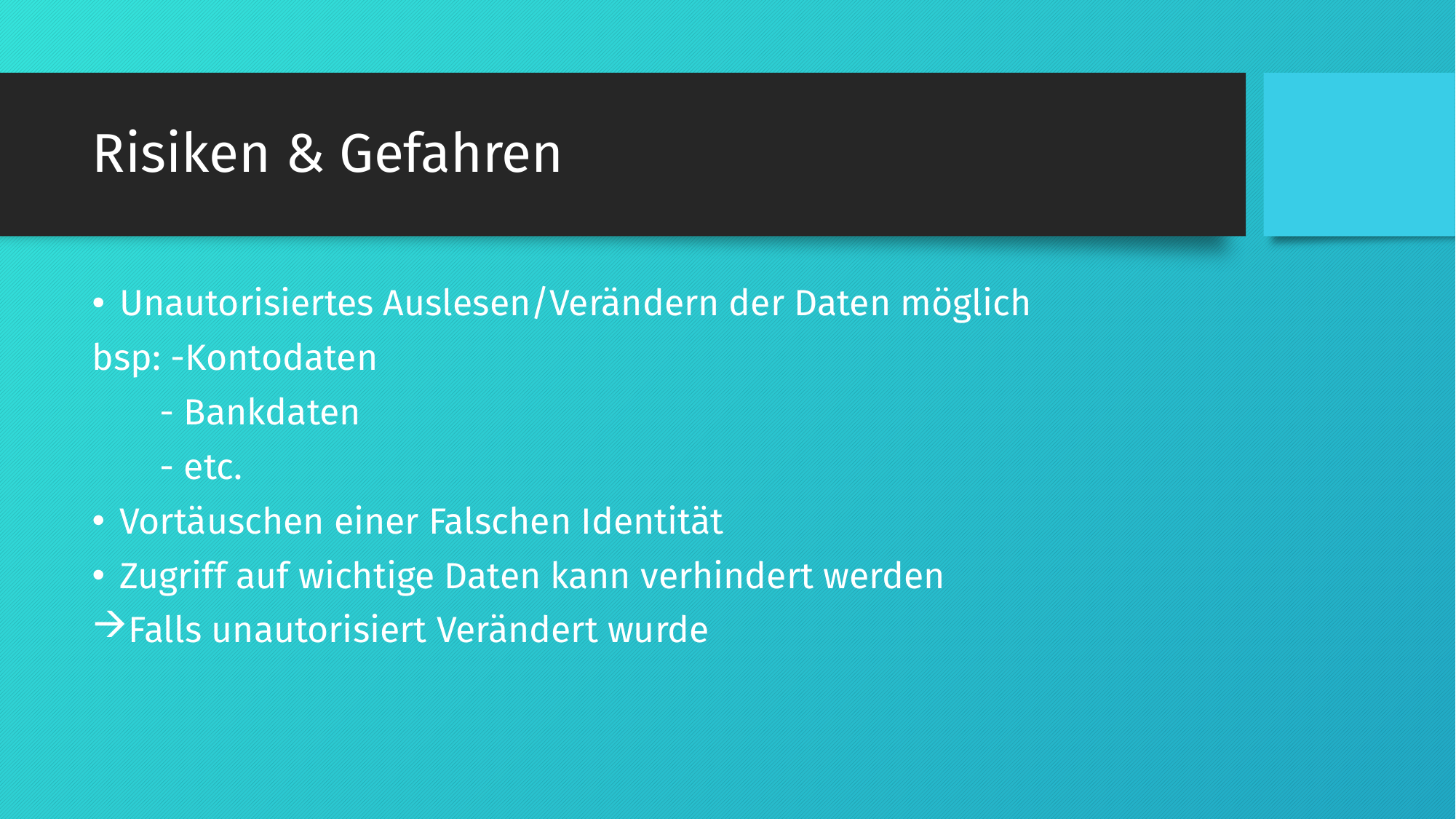

# Risiken & Gefahren
Unautorisiertes Auslesen/Verändern der Daten möglich
bsp: -Kontodaten
       - Bankdaten
       - etc.
Vortäuschen einer Falschen Identität
Zugriff auf wichtige Daten kann verhindert werden
Falls unautorisiert Verändert wurde